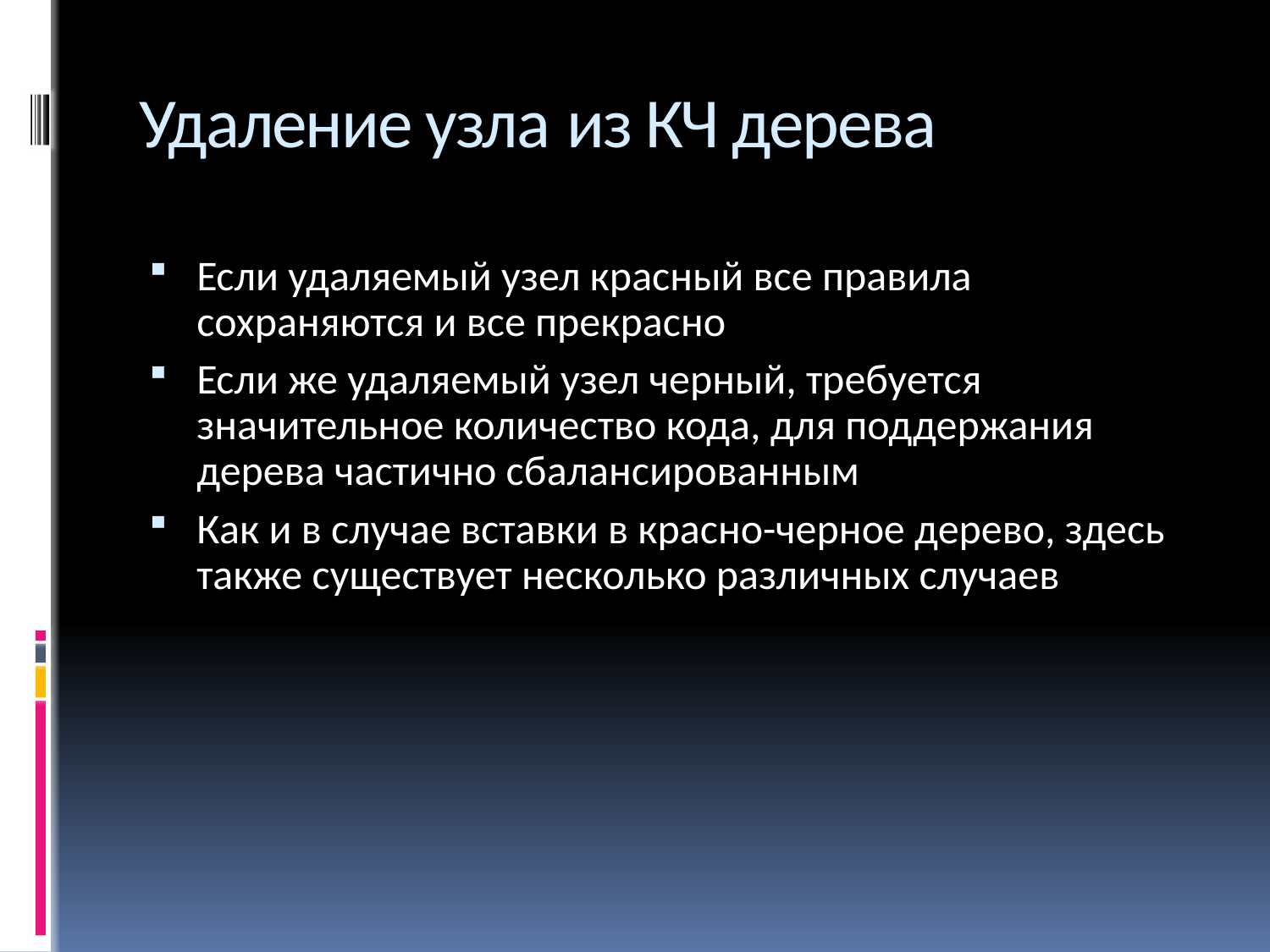

# Удаление узла из КЧ дерева
Если удаляемый узел красный все правила сохраняются и все прекрасно
Если же удаляемый узел черный, требуется значительное количество кода, для поддержания дерева частично сбалансированным
Как и в случае вставки в красно-черное дерево, здесь также существует несколько различных случаев